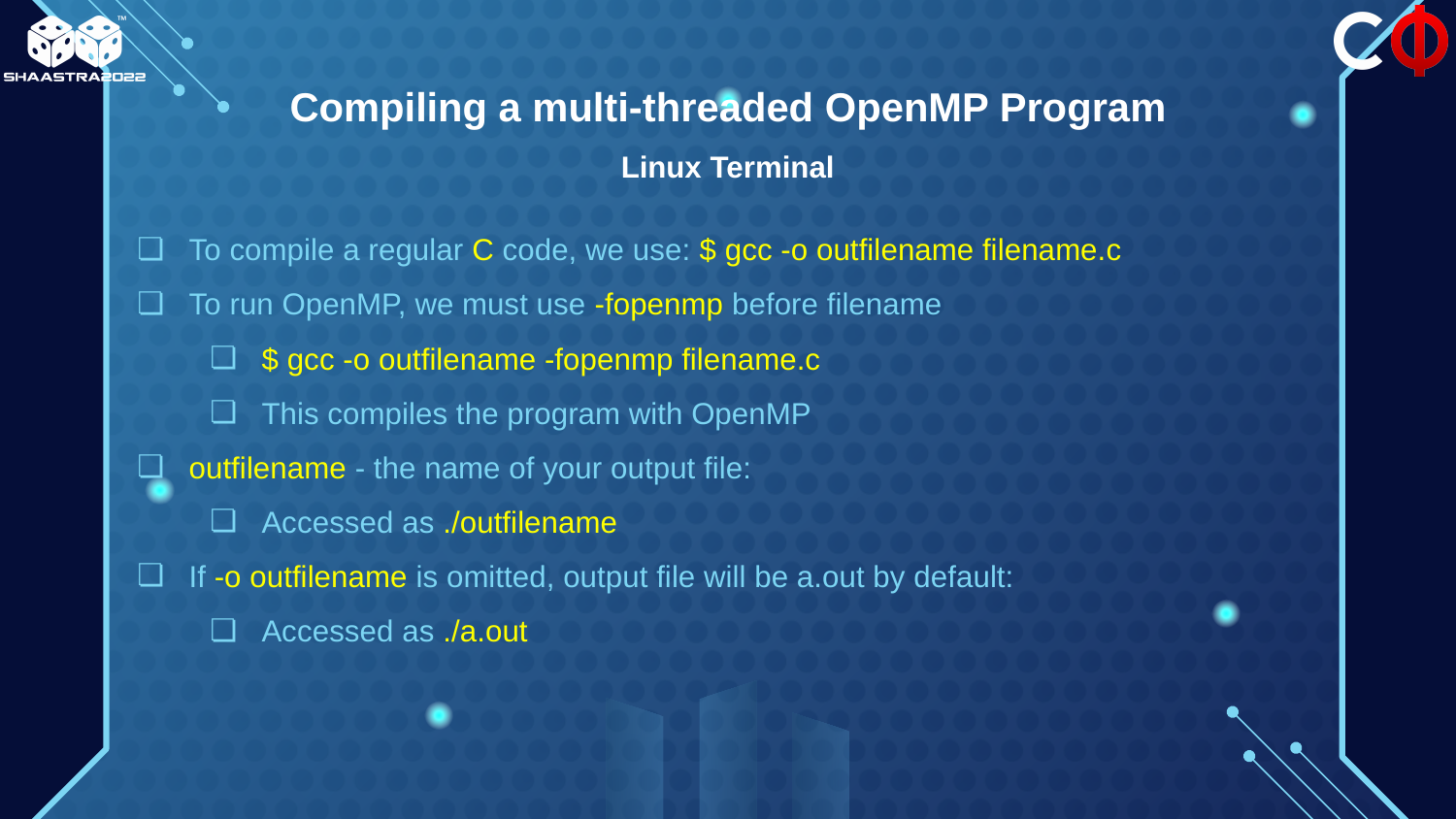

# Compiling a multi-threaded OpenMP Program
Linux Terminal
To compile a regular C code, we use: $ gcc -o outfilename filename.c
To run OpenMP, we must use -fopenmp before filename
$ gcc -o outfilename -fopenmp filename.c
This compiles the program with OpenMP
outfilename - the name of your output file:
Accessed as ./outfilename
If -o outfilename is omitted, output file will be a.out by default:
Accessed as ./a.out